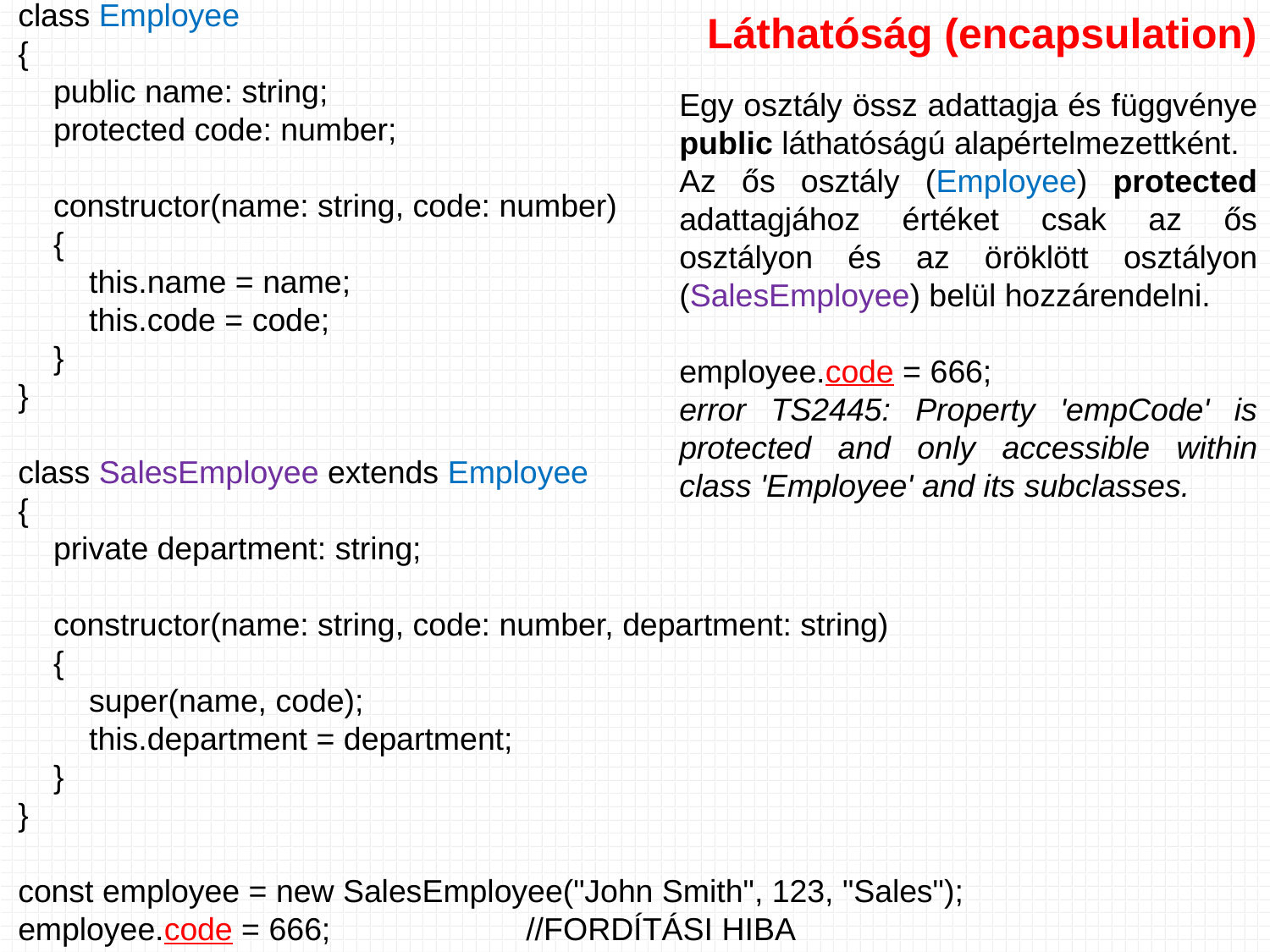

Láthatóság (encapsulation)
class Employee
{
    public name: string;
    protected code: number;

    constructor(name: string, code: number)
    {
        this.name = name;
        this.code = code;
    }
}

class SalesEmployee extends Employee
{
    private department: string;

    constructor(name: string, code: number, department: string)
    {
        super(name, code);
        this.department = department;
    }
}

const employee = new SalesEmployee("John Smith", 123, "Sales");
employee.code = 666; 		//FORDÍTÁSI HIBA
Egy osztály össz adattagja és függvénye public láthatóságú alapértelmezettként.
Az ős osztály (Employee) protected adattagjához értéket csak az ős osztályon és az öröklött osztályon (SalesEmployee) belül hozzárendelni.

employee.code = 666;
error TS2445: Property 'empCode' is protected and only accessible within class 'Employee' and its subclasses.